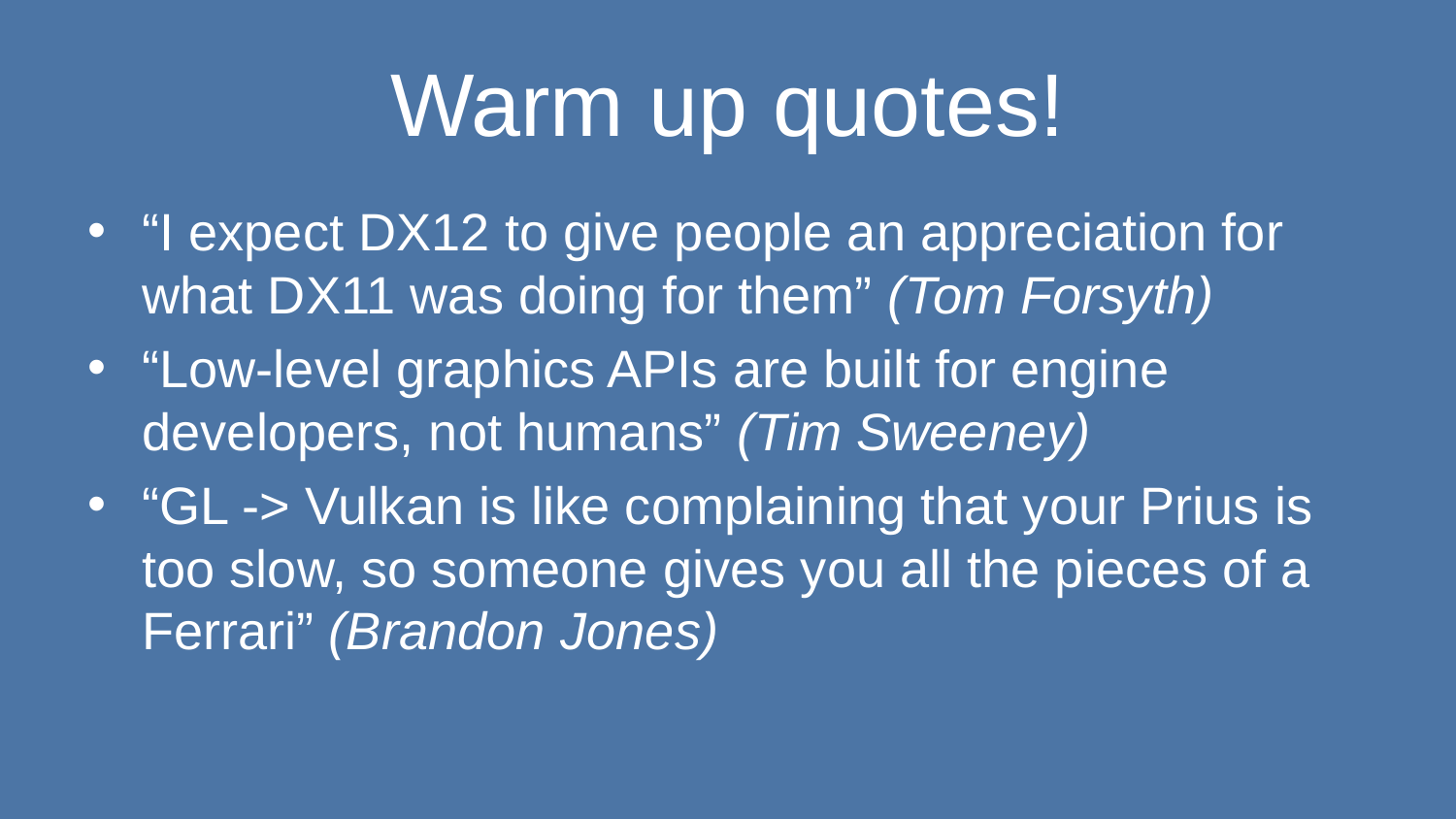

# Warm up quotes!
“I expect DX12 to give people an appreciation for what DX11 was doing for them” (Tom Forsyth)
“Low-level graphics APIs are built for engine developers, not humans” (Tim Sweeney)
“GL -> Vulkan is like complaining that your Prius is too slow, so someone gives you all the pieces of a Ferrari” (Brandon Jones)